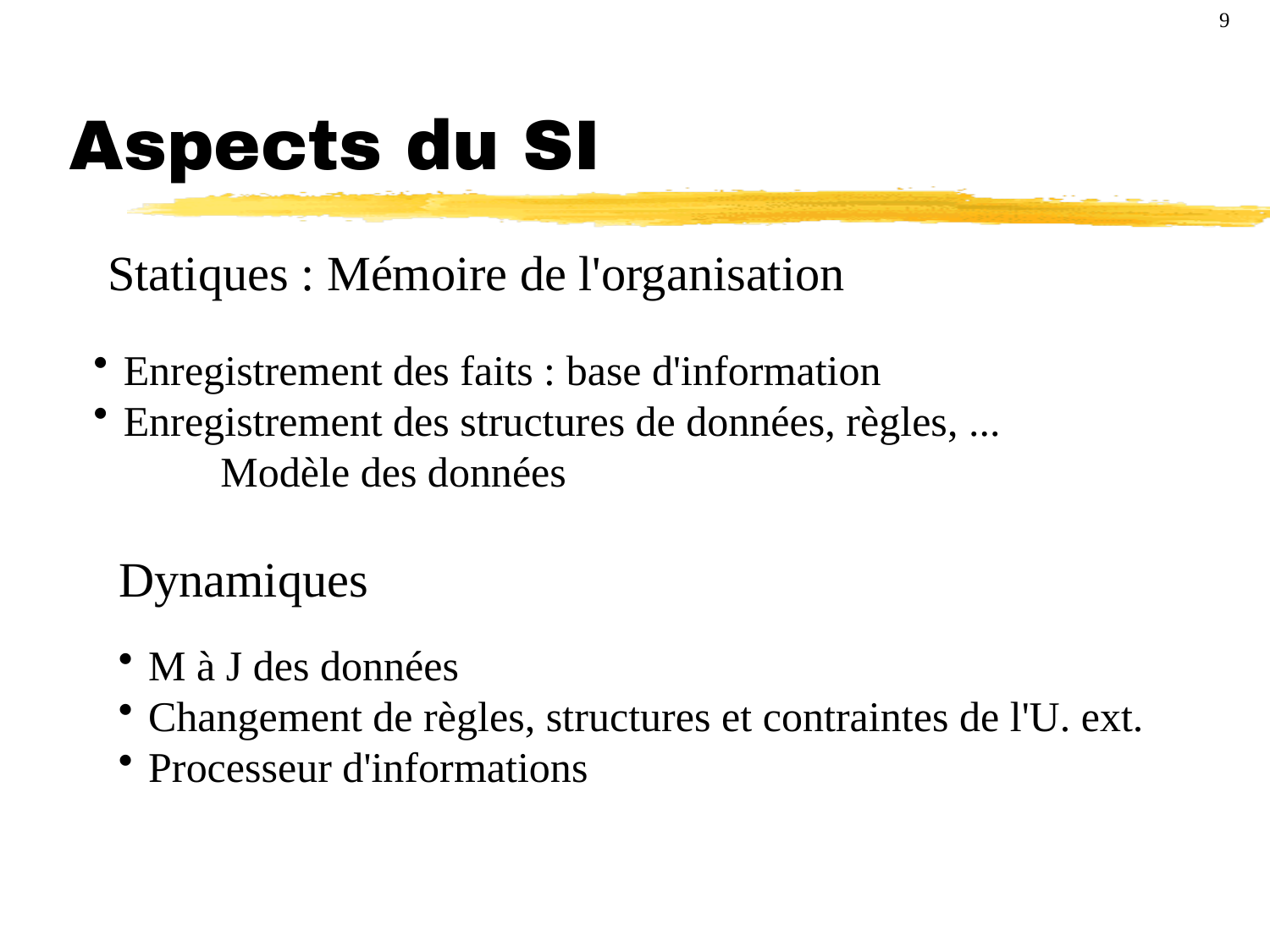

9
# Aspects du SI
Statiques : Mémoire de l'organisation
Enregistrement des faits : base d'information
Enregistrement des structures de données, règles, ...
	Modèle des données
Dynamiques
M à J des données
Changement de règles, structures et contraintes de l'U. ext.
Processeur d'informations